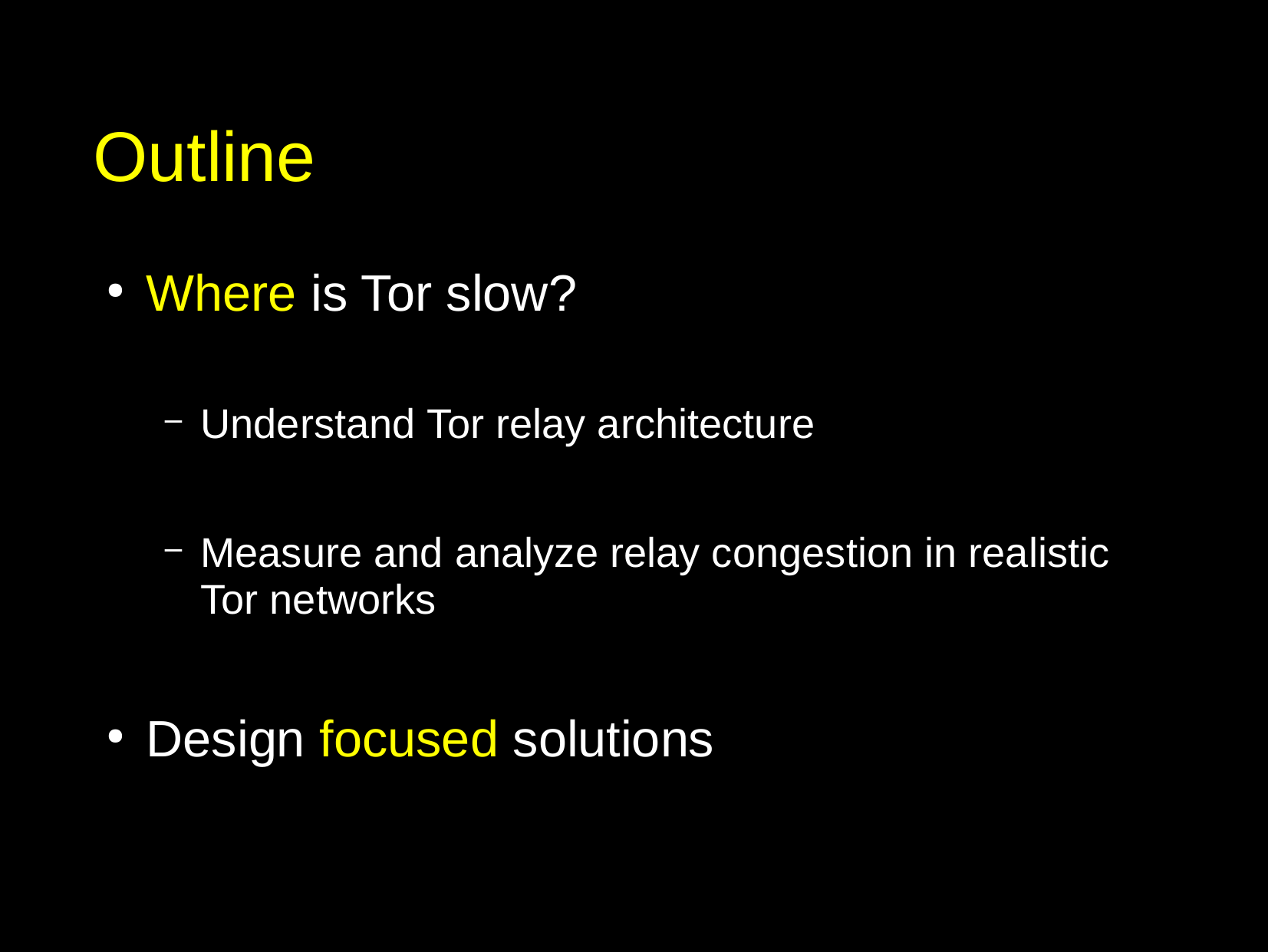

# Outline
Where is Tor slow?
Understand Tor relay architecture

Measure and analyze relay congestion in realistic Tor networks

Design focused solutions